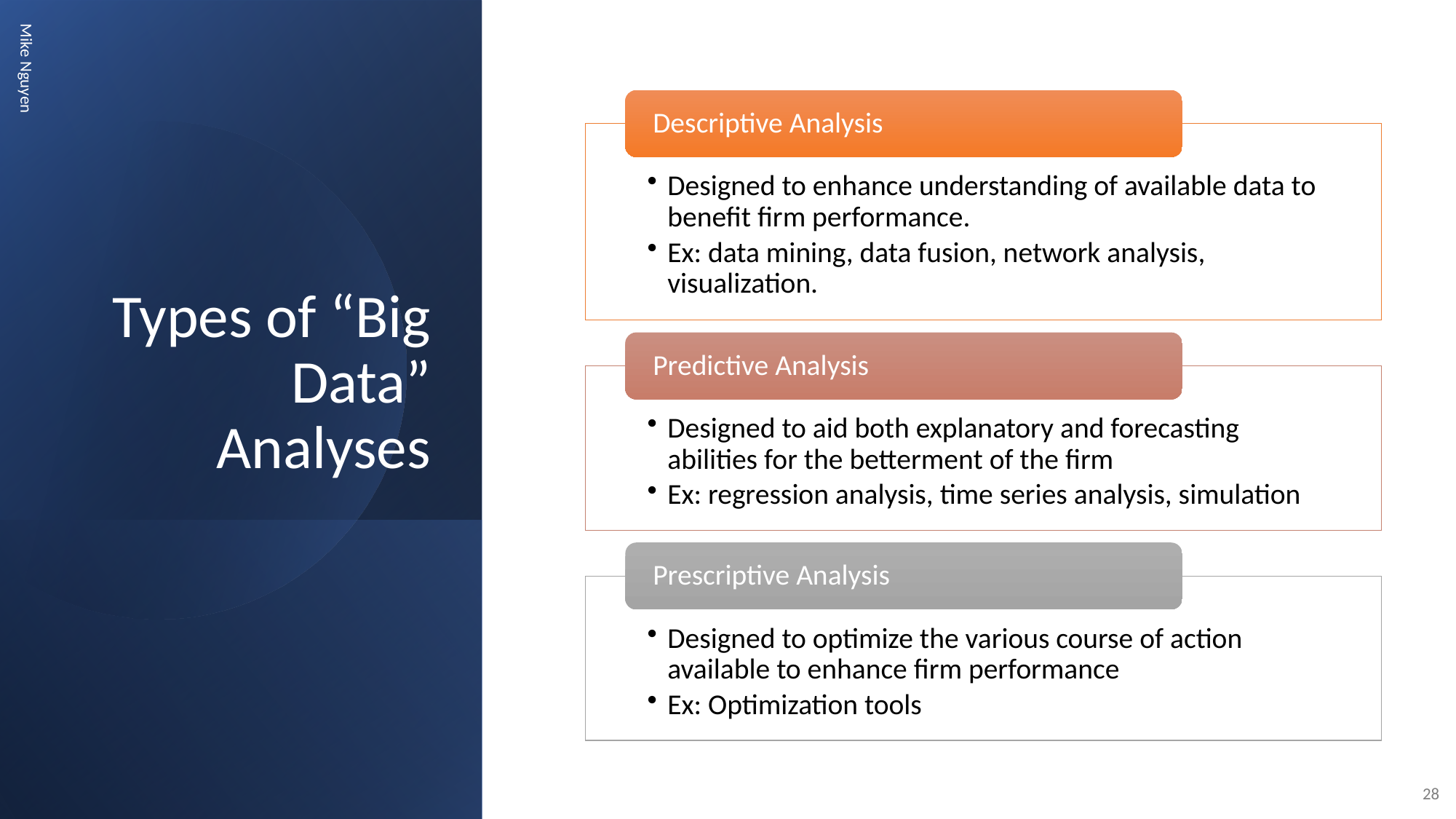

Designed to enhance understanding of available data to benefit firm performance.
Ex: data mining, data fusion, network analysis, visualization.
Descriptive Analysis
Designed to aid both explanatory and forecasting abilities for the betterment of the firm
Ex: regression analysis, time series analysis, simulation
Predictive Analysis
Designed to optimize the various course of action available to enhance firm performance
Ex: Optimization tools
Prescriptive Analysis

# Types of “Big Data” Analyses
Mike Nguyen

28